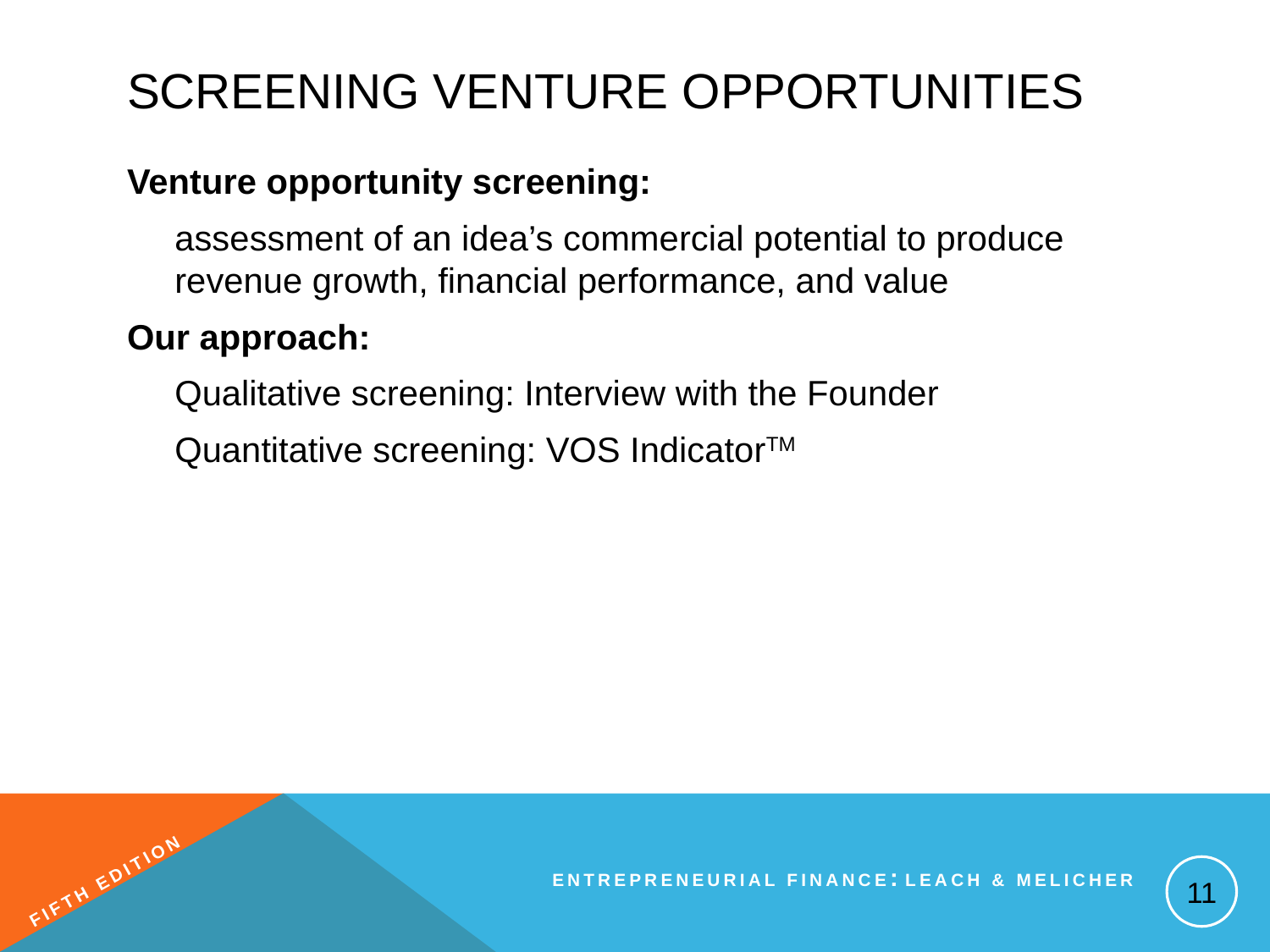

# Screening Venture Opportunities
Venture opportunity screening:
 	assessment of an idea’s commercial potential to produce revenue growth, financial performance, and value
Our approach:
 	Qualitative screening: Interview with the Founder
	Quantitative screening: VOS IndicatorTM

11